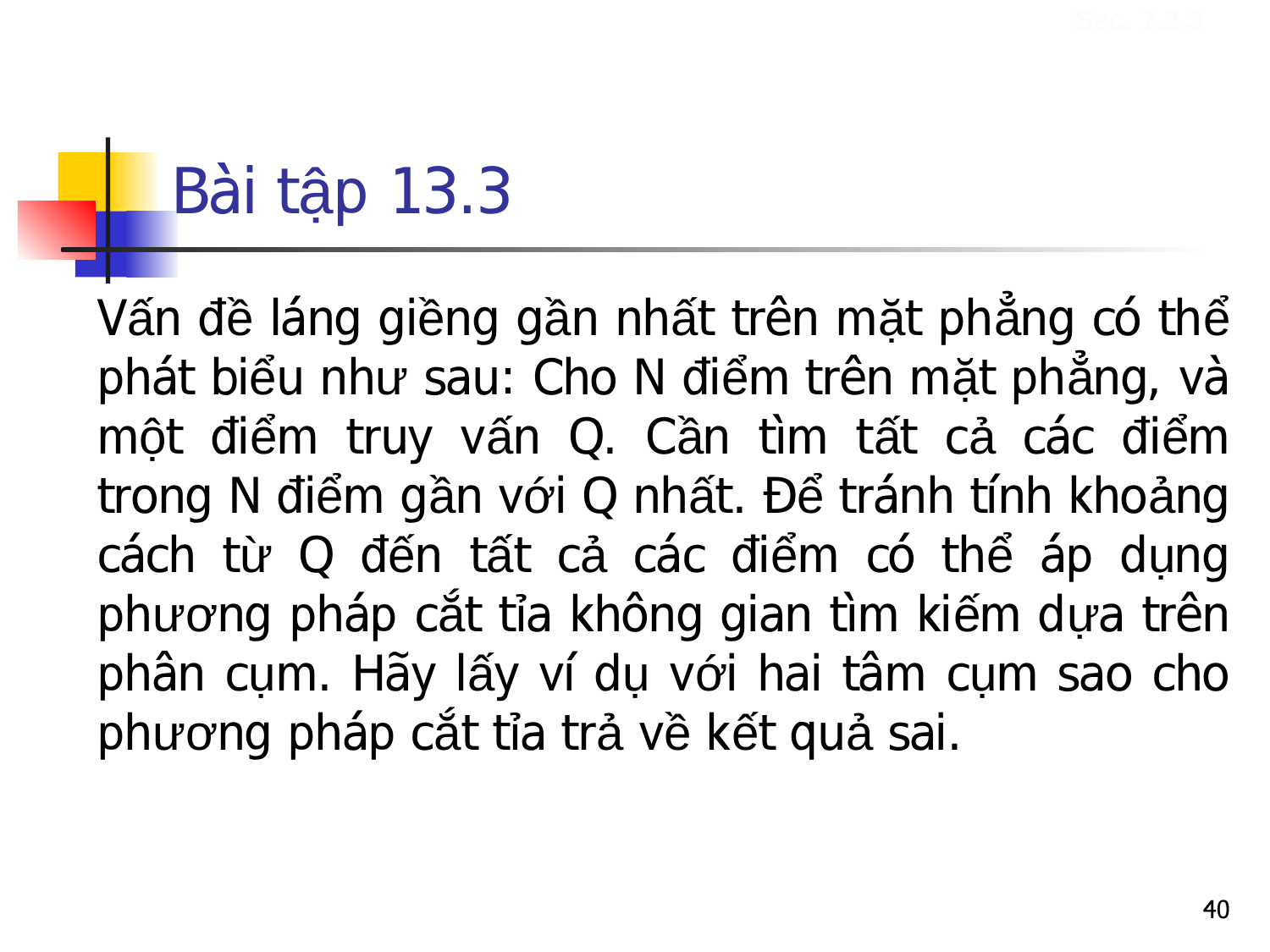

Sec. 7.2.3
# Bài tập 13.3
Vấn đề láng giềng gần nhất trên mặt phẳng có thể phát biểu như sau: Cho N điểm trên mặt phẳng, và một điểm truy vấn Q. Cần tìm tất cả các điểm trong N điểm gần với Q nhất. Để tránh tính khoảng cách từ Q đến tất cả các điểm có thể áp dụng phương pháp cắt tỉa không gian tìm kiếm dựa trên phân cụm. Hãy lấy ví dụ với hai tâm cụm sao cho phương pháp cắt tỉa trả về kết quả sai.
40